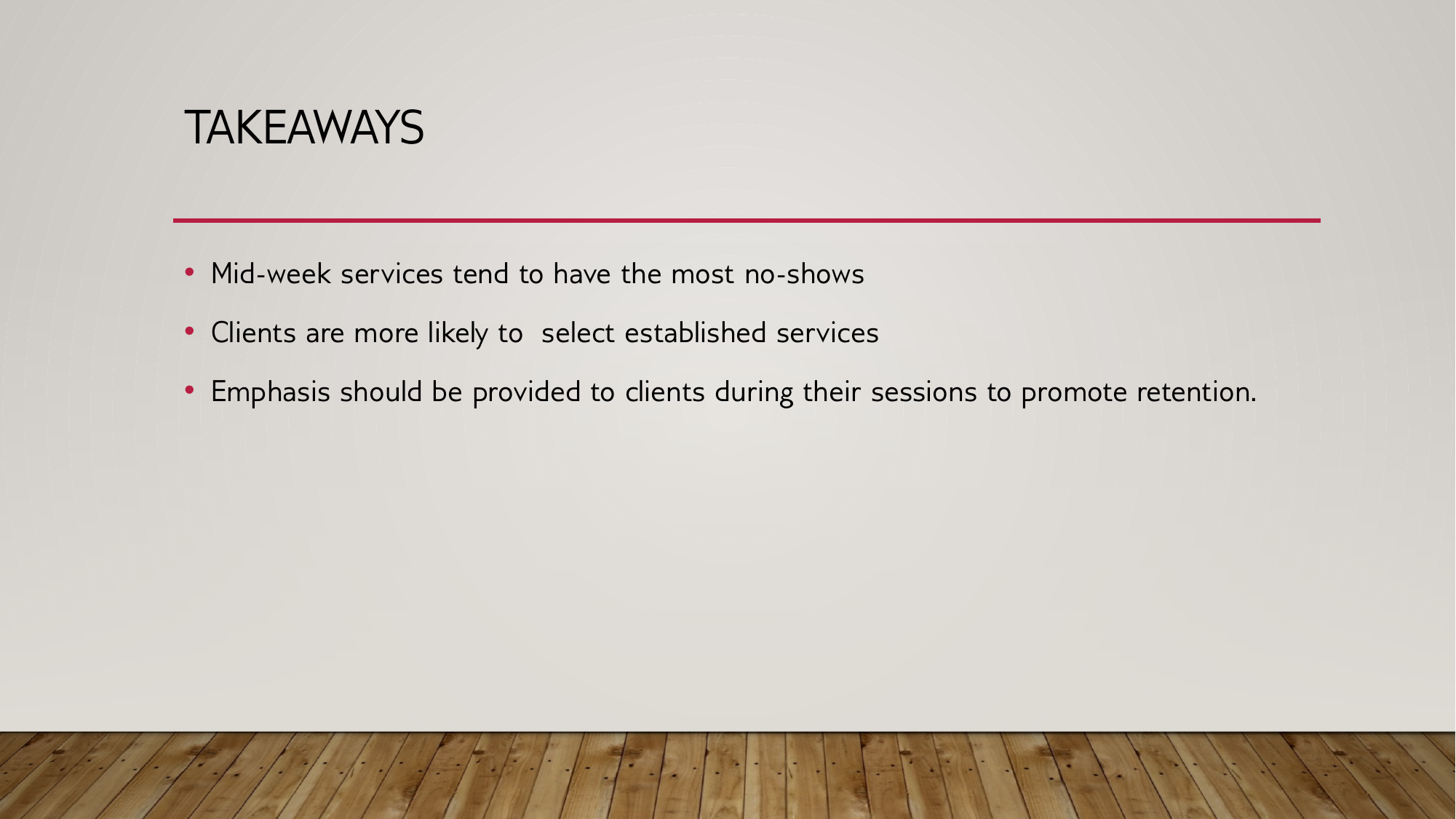

# Takeaways
Mid-week services tend to have the most no-shows
Clients are more likely to  select established services
Emphasis should be provided to clients during their sessions to promote retention.